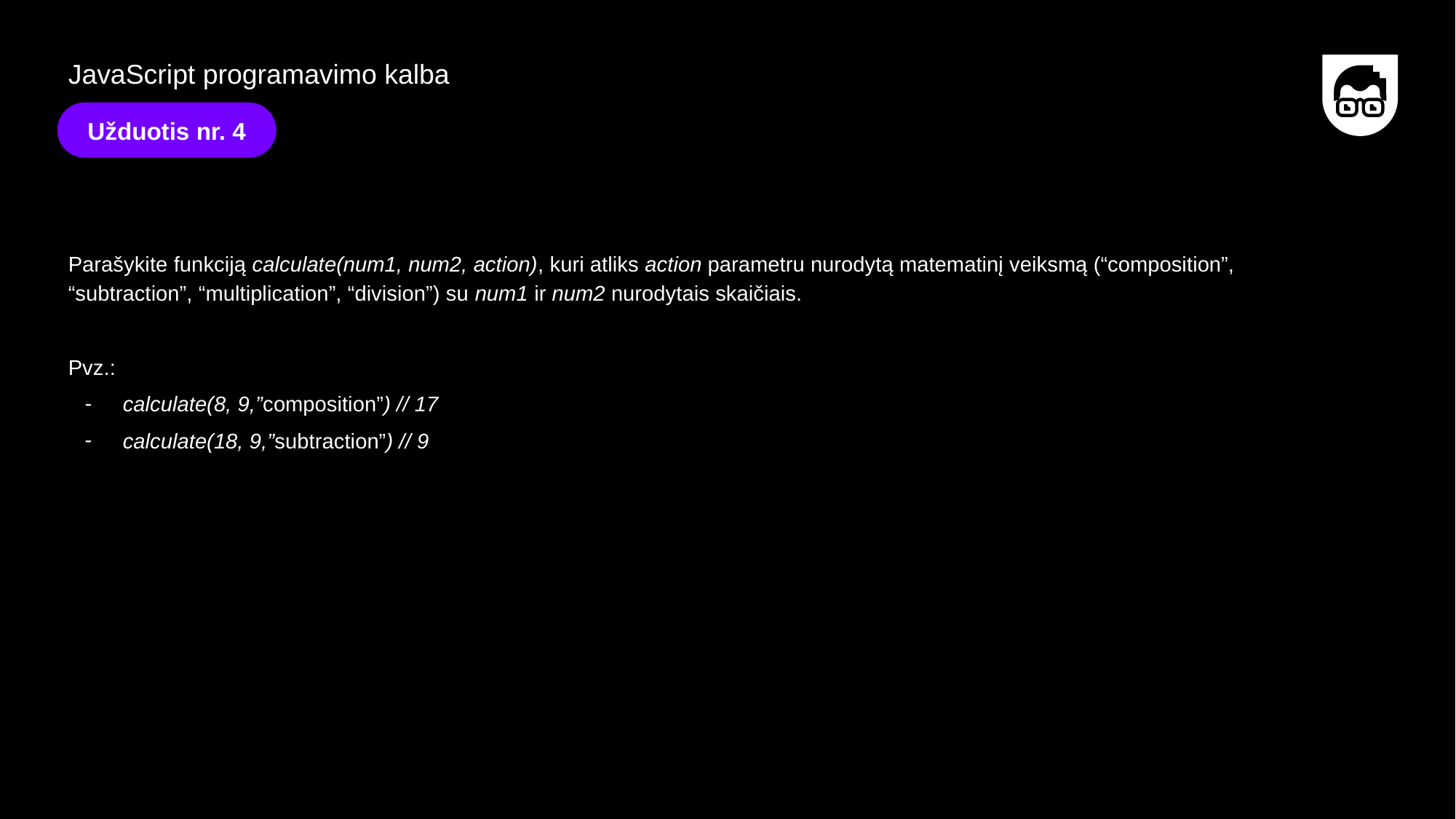

JavaScript programavimo kalba

Užduotis nr. 4
Parašykite funkciją calculate(num1, num2, action), kuri atliks action parametru nurodytą matematinį veiksmą (“composition”, “subtraction”, “multiplication”, “division”) su num1 ir num2 nurodytais skaičiais.

Pvz.:
calculate(8, 9,”composition”) // 17
calculate(18, 9,”subtraction”) // 9